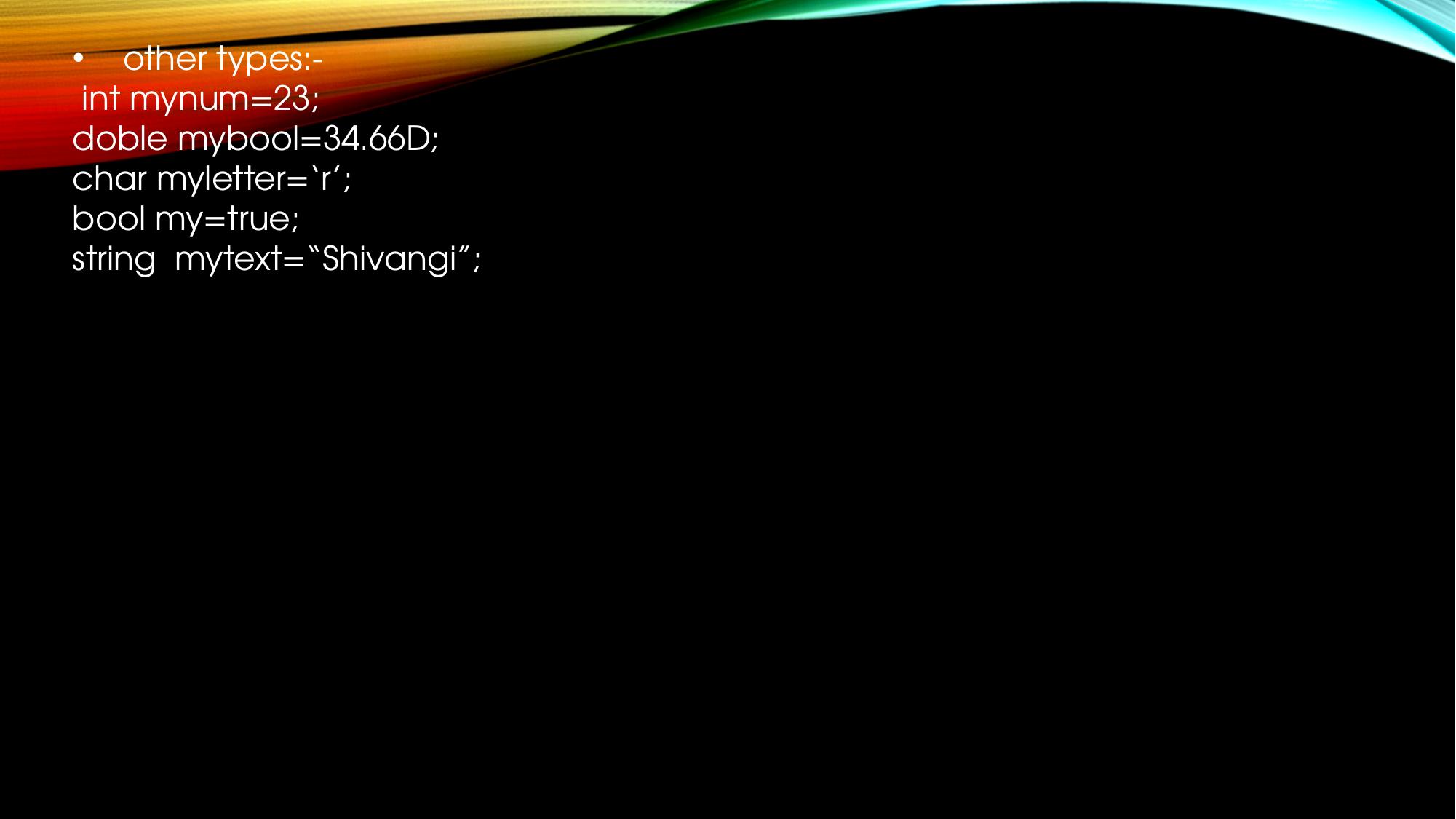

other types:-
 int mynum=23;
doble mybool=34.66D;
char myletter=‘r’;
bool my=true;
string  mytext=“Shivangi”;